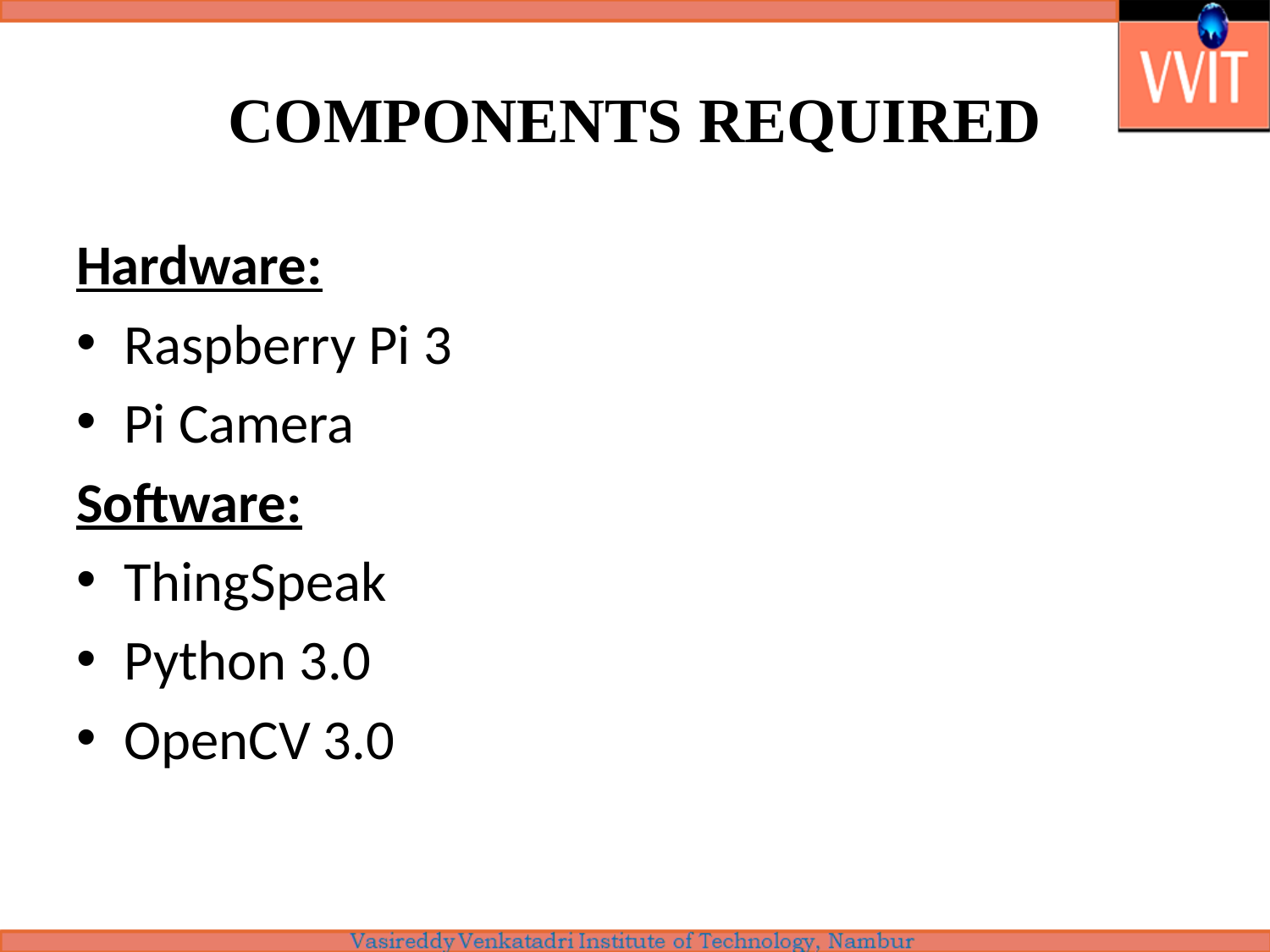

# COMPONENTS REQUIRED
Hardware:
Raspberry Pi 3
Pi Camera
Software:
ThingSpeak
Python 3.0
OpenCV 3.0